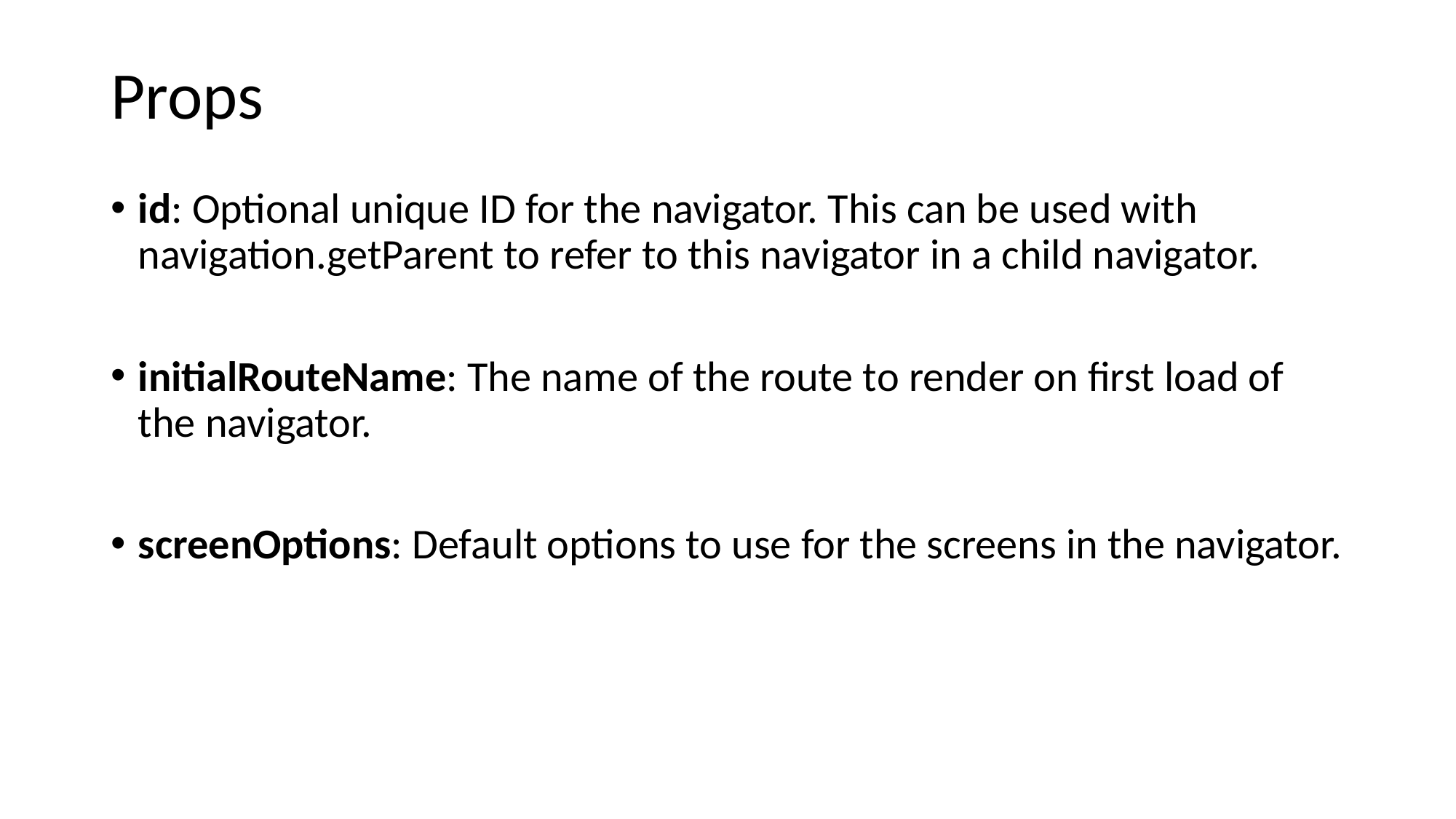

# Props
id​: Optional unique ID for the navigator. This can be used with navigation.getParent to refer to this navigator in a child navigator.

initialRouteName​: The name of the route to render on first load of the navigator.

screenOptions​: Default options to use for the screens in the navigator.